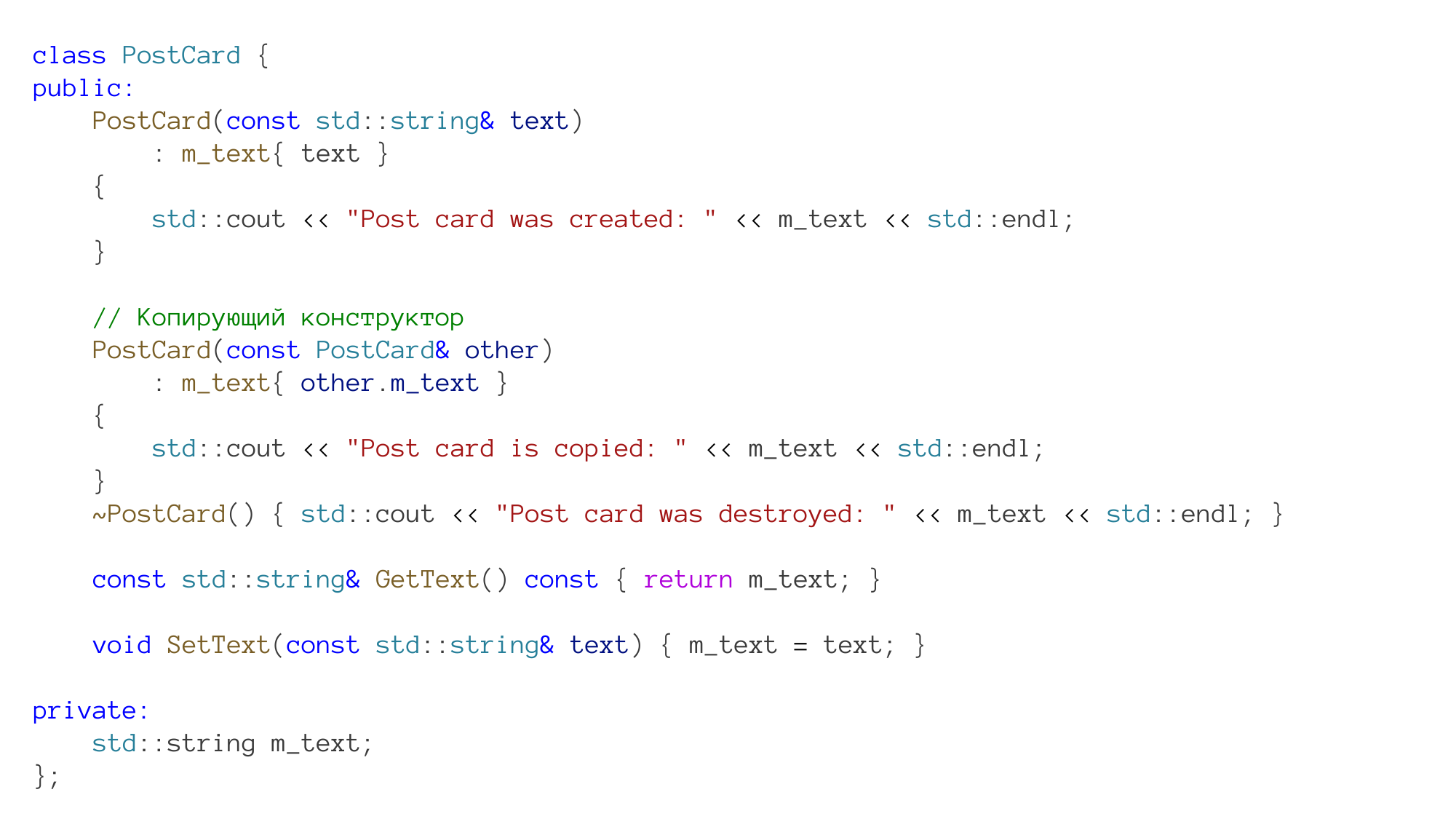

class PostCard {
public:
    PostCard(const std::string& text)
        : m_text{ text }
    {
        std::cout << "Post card was created: " << m_text << std::endl;
    }

    // Копирующий конструктор
    PostCard(const PostCard& other)
        : m_text{ other.m_text }
    {
        std::cout << "Post card is copied: " << m_text << std::endl;
    }
    ~PostCard() { std::cout << "Post card was destroyed: " << m_text << std::endl; }
    const std::string& GetText() const { return m_text; }
    void SetText(const std::string& text) { m_text = text; }
private:
    std::string m_text;
};